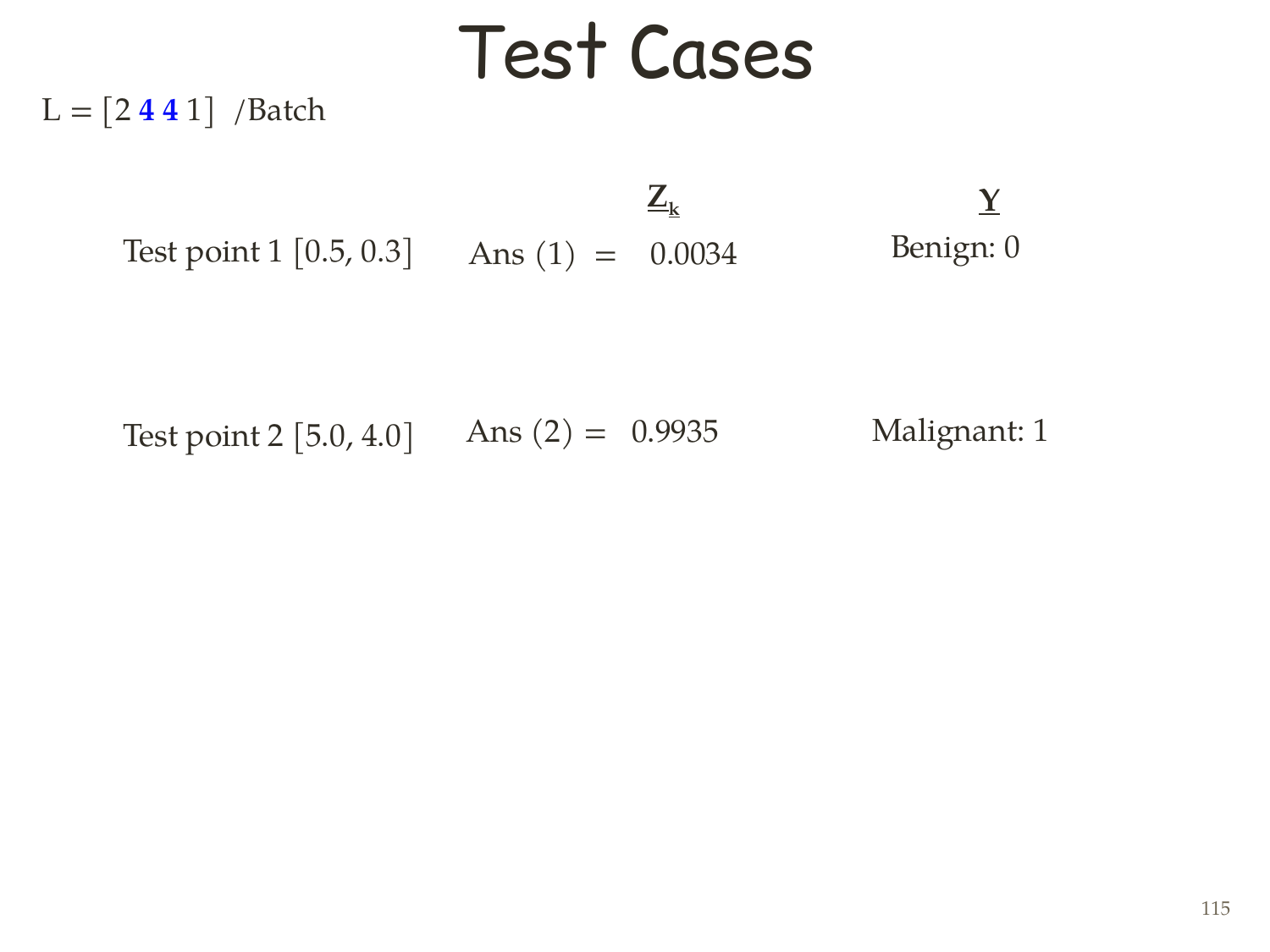

# Test Cases
L = [2 4 4 1]  /Batch
Zk
Y

Test point 1 [0.5, 0.3]

Benign: 0
Ans (1)  =    0.0034

Test point 2 [5.0, 4.0]

  Malignant: 1

Ans (2) =   0.9935

115